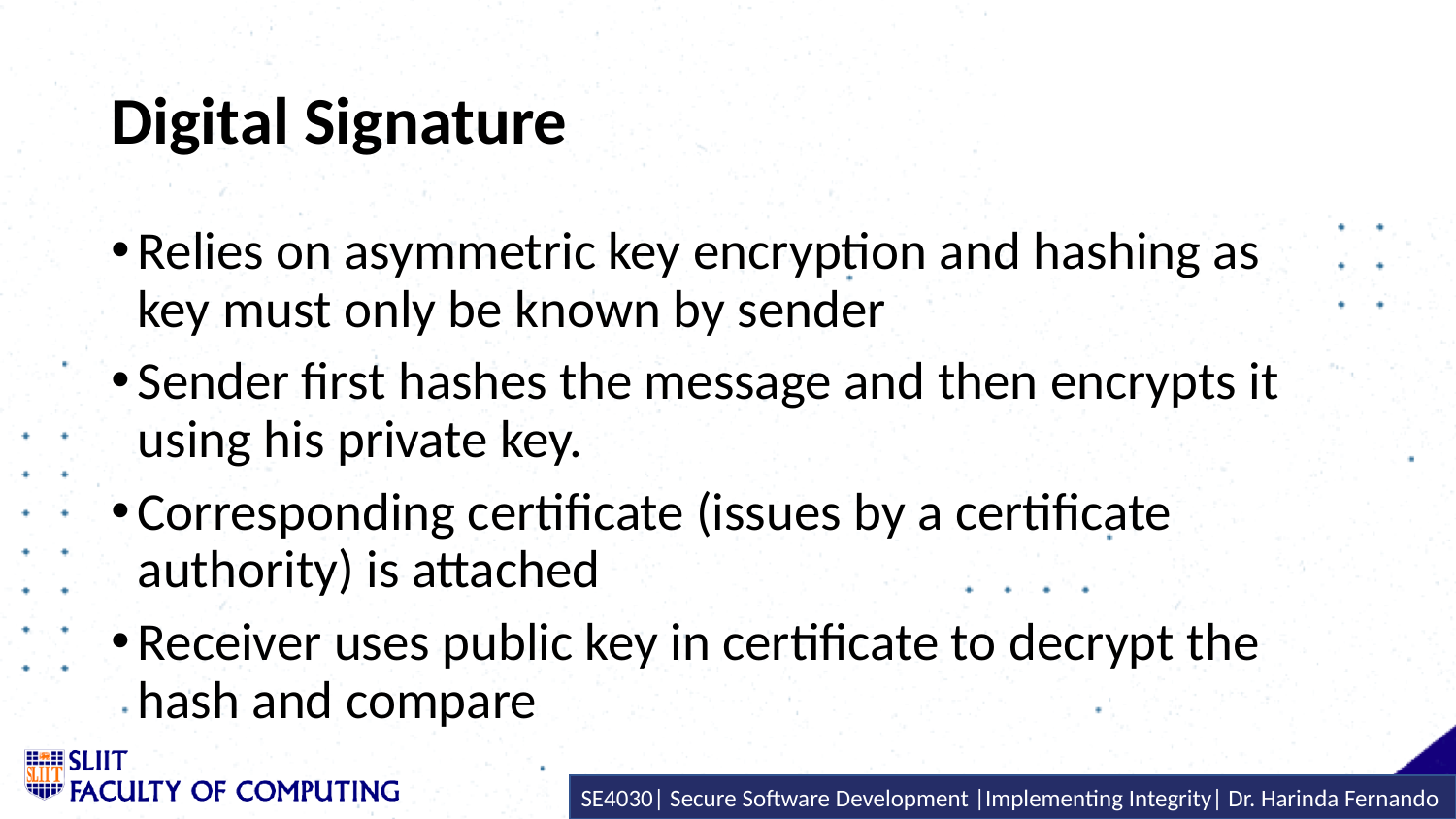

# Digital Signature
Relies on asymmetric key encryption and hashing as key must only be known by sender
Sender first hashes the message and then encrypts it using his private key.
Corresponding certificate (issues by a certificate authority) is attached
Receiver uses public key in certificate to decrypt the hash and compare